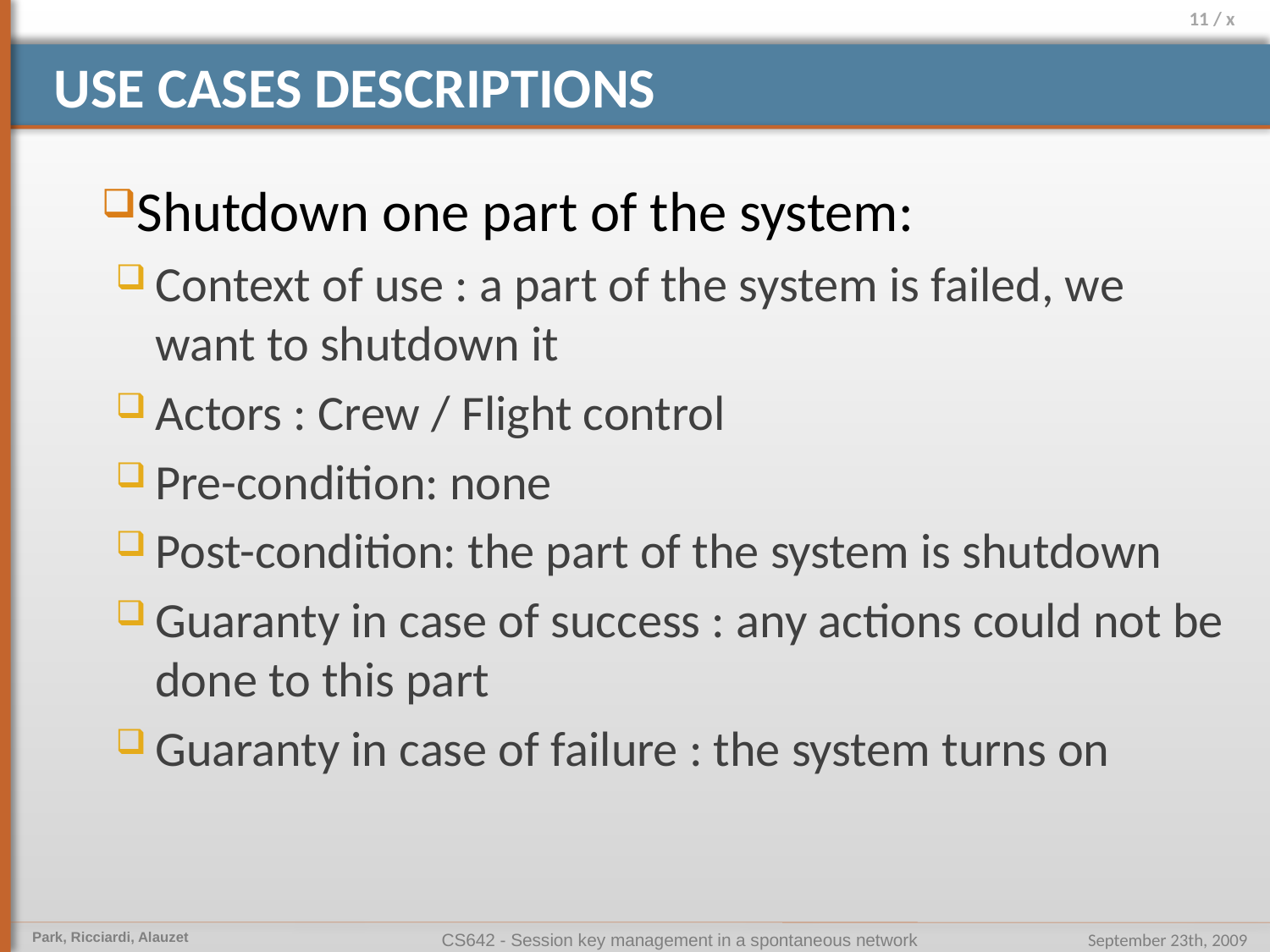

# Use CASES Descriptions
Shutdown one part of the system:
Context of use : a part of the system is failed, we want to shutdown it
Actors : Crew / Flight control
Pre-condition: none
Post-condition: the part of the system is shutdown
Guaranty in case of success : any actions could not be done to this part
Guaranty in case of failure : the system turns on